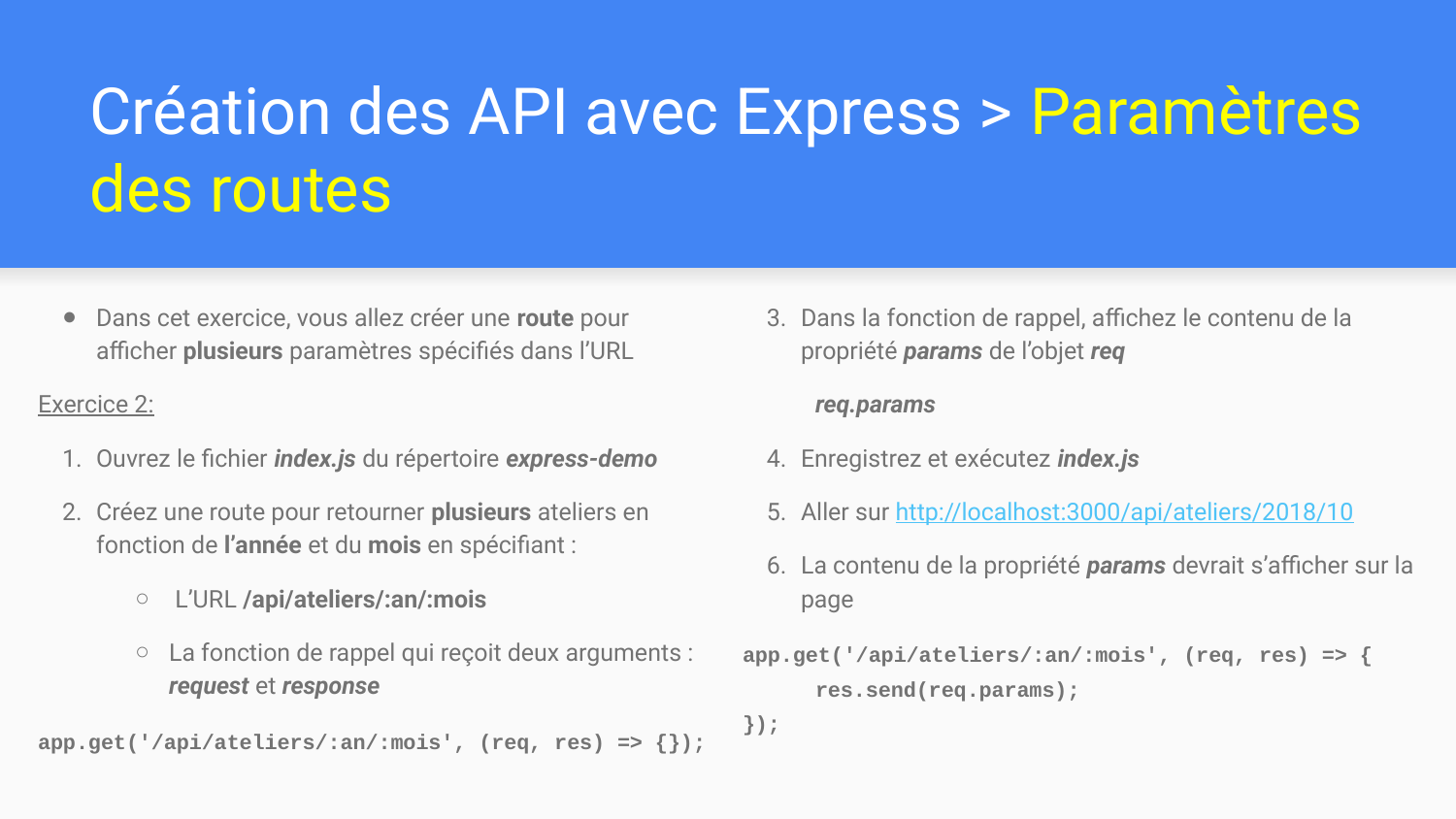

# Création des API avec Express > Paramètres des routes
Dans cet exercice, vous allez créer une route pour afficher plusieurs paramètres spécifiés dans l’URL
Exercice 2:
Ouvrez le fichier index.js du répertoire express-demo
Créez une route pour retourner plusieurs ateliers en fonction de l’année et du mois en spécifiant :
 L’URL /api/ateliers/:an/:mois
La fonction de rappel qui reçoit deux arguments : request et response
app.get('/api/ateliers/:an/:mois', (req, res) => {});

Dans la fonction de rappel, affichez le contenu de la propriété params de l’objet req
req.params
Enregistrez et exécutez index.js
Aller sur http://localhost:3000/api/ateliers/2018/10
La contenu de la propriété params devrait s’afficher sur la page
app.get('/api/ateliers/:an/:mois', (req, res) => {
res.send(req.params);
});